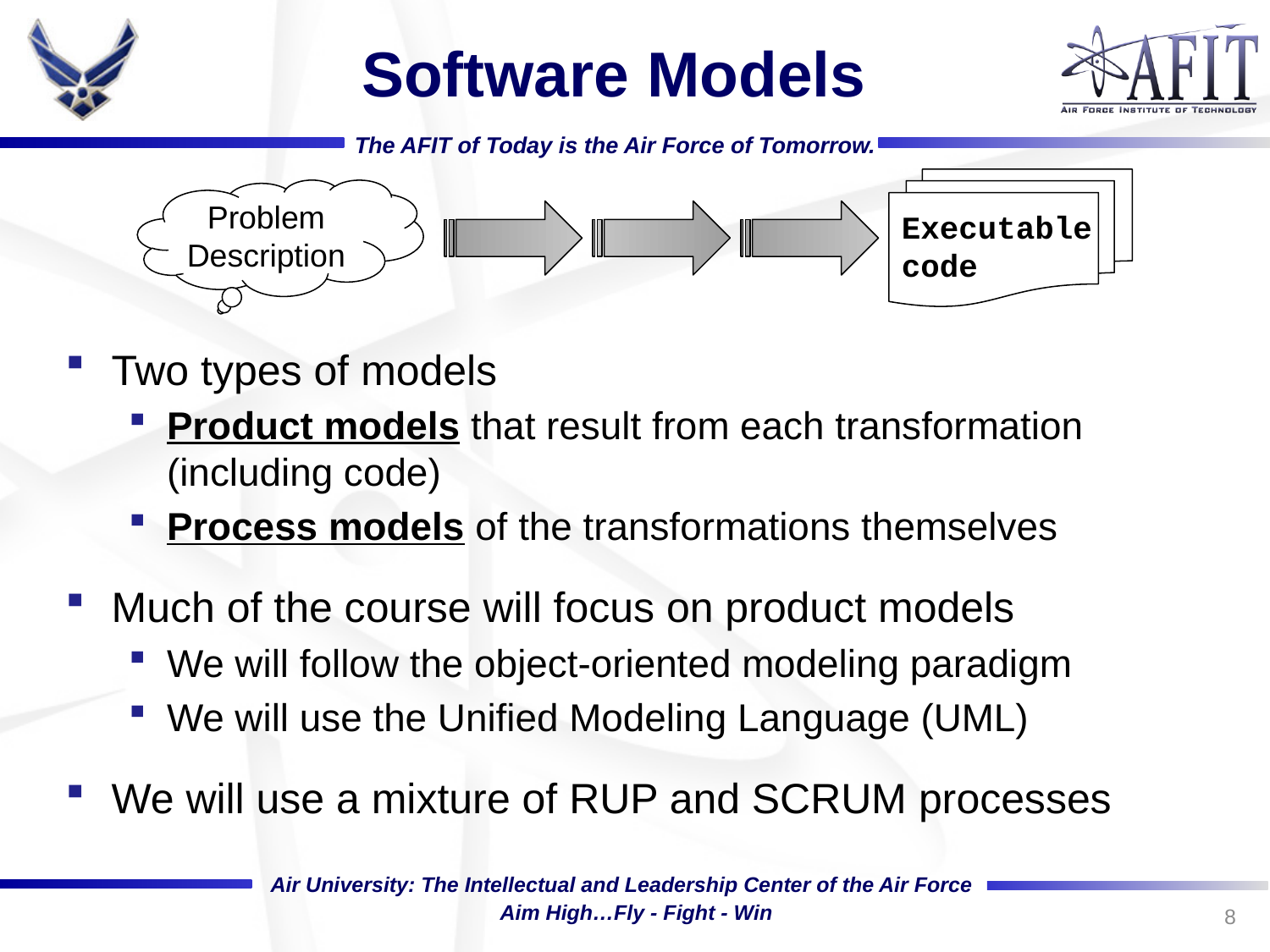

# Software Models

Executable code

Problem Description

Two types of models
Product models that result from each transformation (including code)
Process models of the transformations themselves
Much of the course will focus on product models
We will follow the object-oriented modeling paradigm
We will use the Unified Modeling Language (UML)
We will use a mixture of RUP and SCRUM processes
8